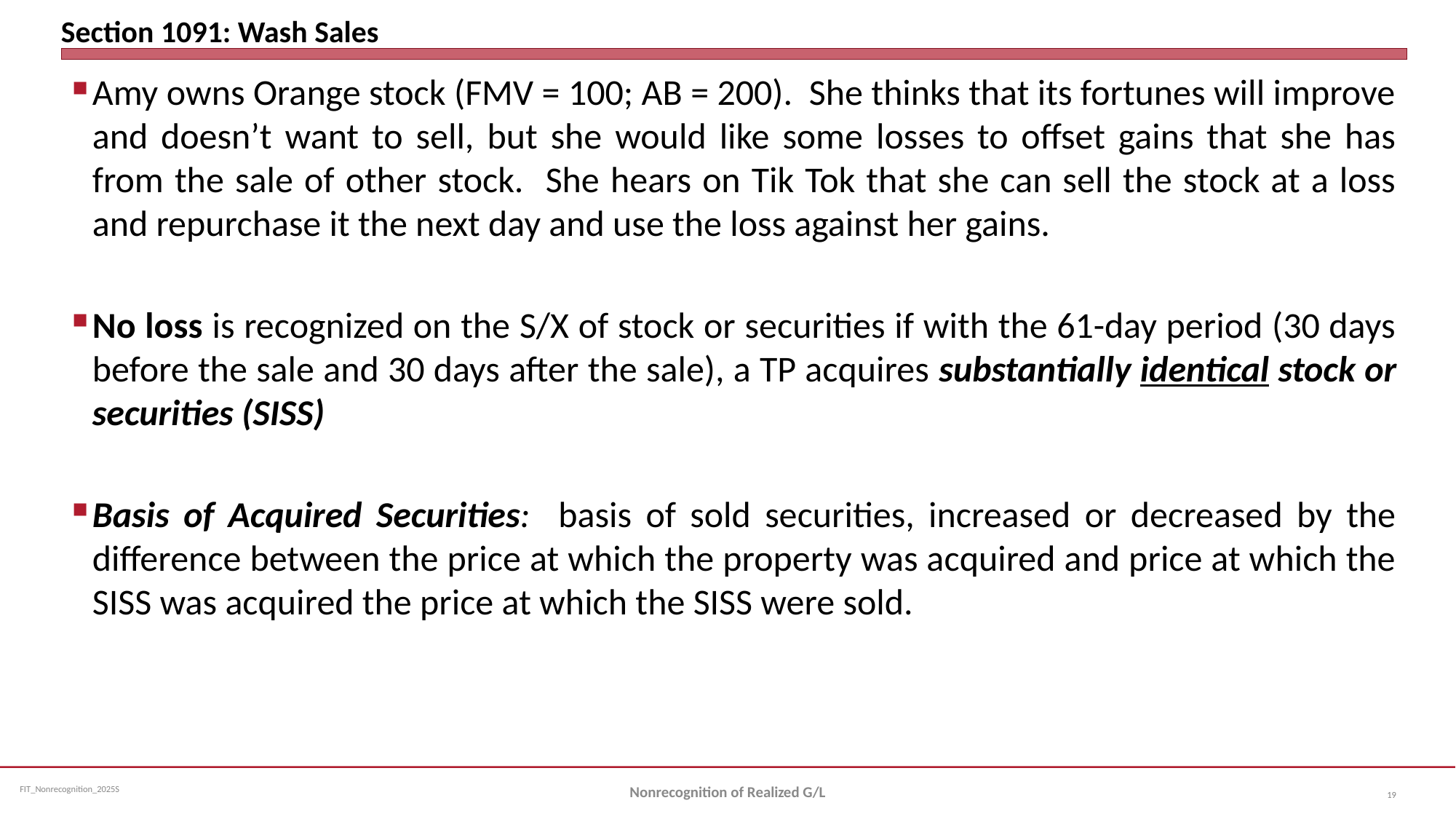

# Section 1091: Wash Sales
Amy owns Orange stock (FMV = 100; AB = 200).  She thinks that its fortunes will improve and doesn’t want to sell, but she would like some losses to offset gains that she has from the sale of other stock.  She hears on Tik Tok that she can sell the stock at a loss and repurchase it the next day and use the loss against her gains.

No loss is recognized on the S/X of stock or securities if with the 61-day period (30 days before the sale and 30 days after the sale), a TP acquires substantially identical stock or securities (SISS)

Basis of Acquired Securities:  basis of sold securities, increased or decreased by the difference between the price at which the property was acquired and price at which the SISS was acquired the price at which the SISS were sold.
Nonrecognition of Realized G/L
19